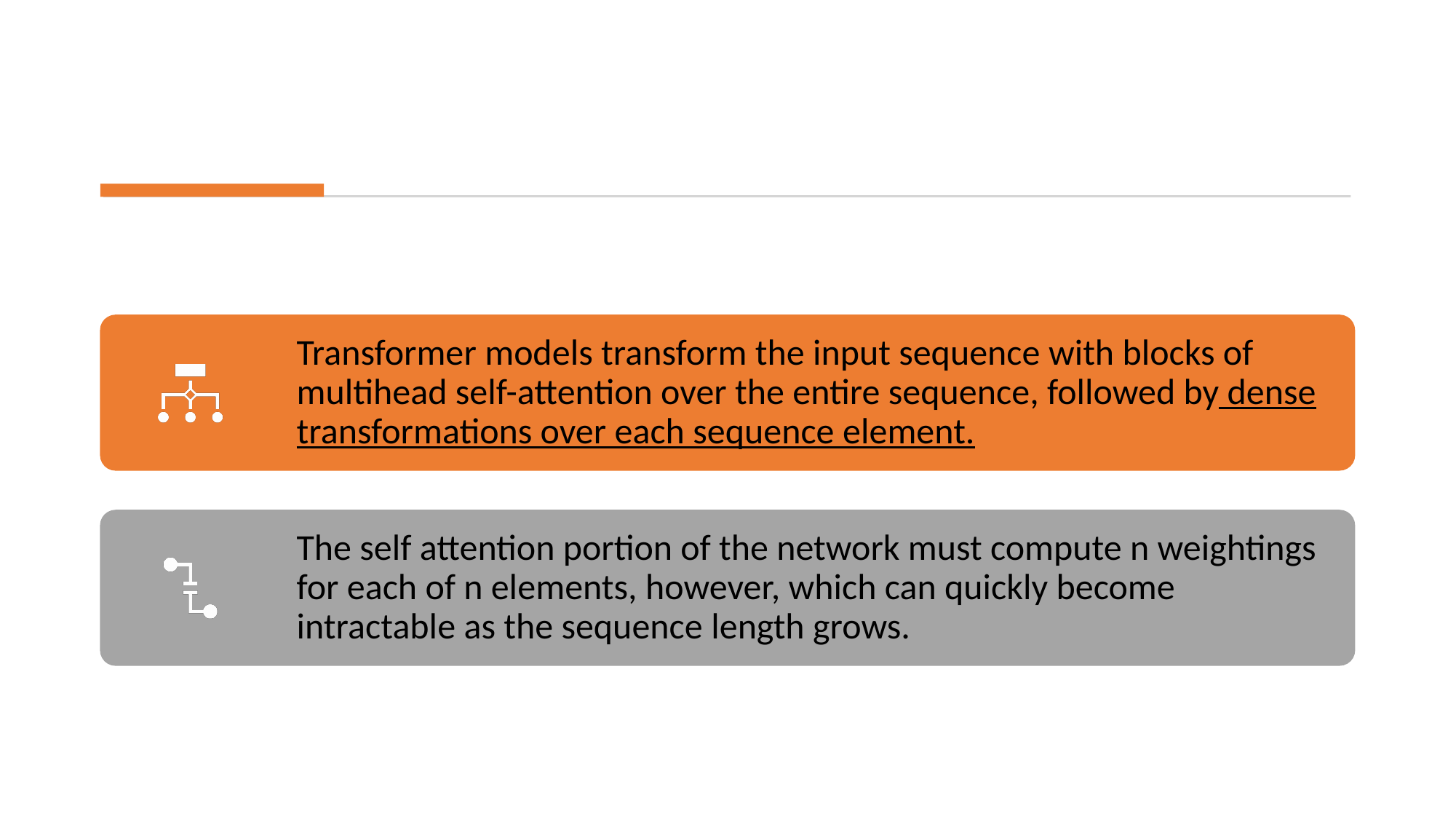

Transformer models transform the input sequence with blocks of multihead self-attention over the entire sequence, followed by dense transformations over each sequence element.
The self attention portion of the network must compute n weightings for each of n elements, however, which can quickly become intractable as the sequence length grows.